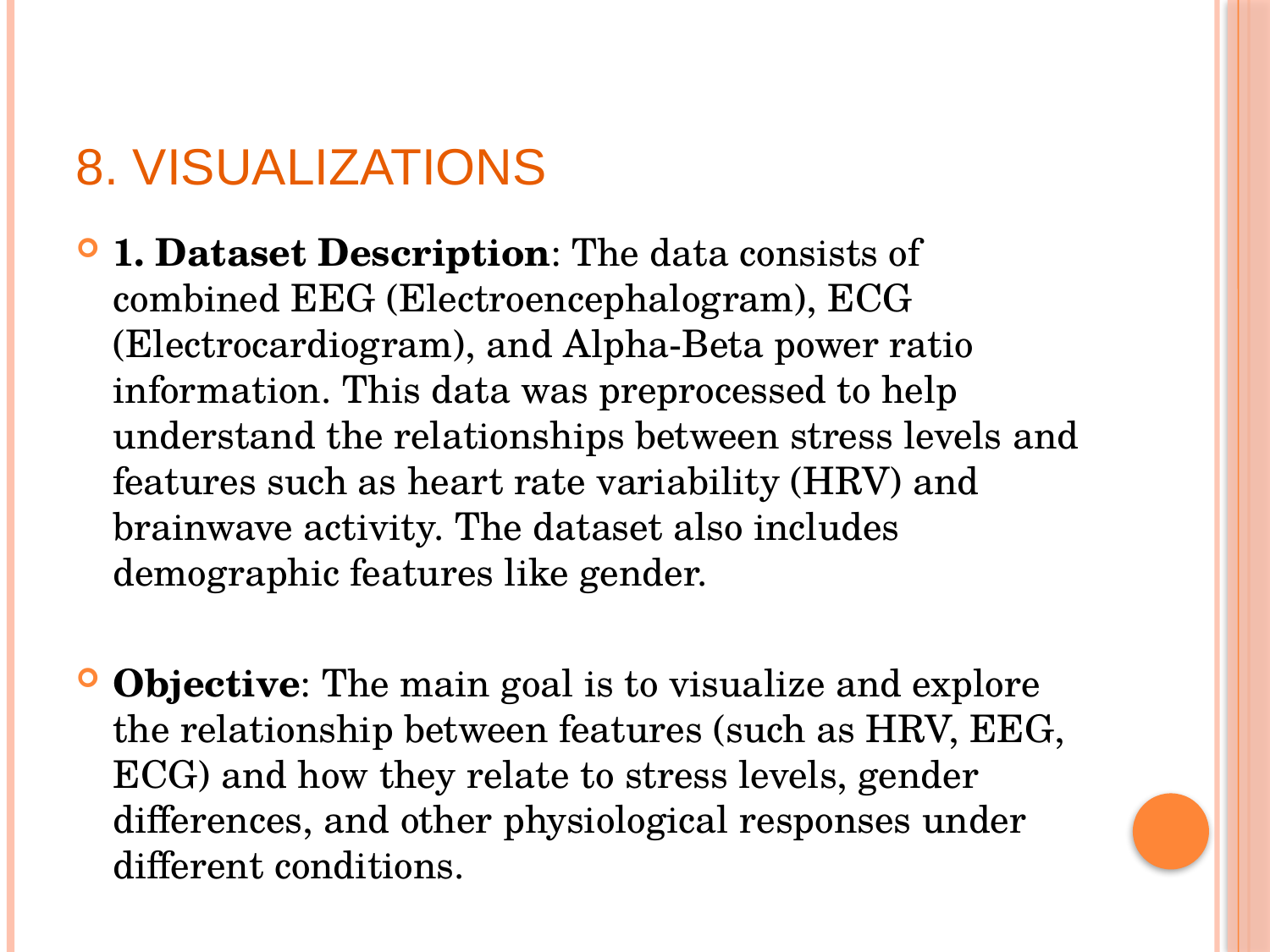

# 8. Visualizations
1. Dataset Description: The data consists of combined EEG (Electroencephalogram), ECG (Electrocardiogram), and Alpha-Beta power ratio information. This data was preprocessed to help understand the relationships between stress levels and features such as heart rate variability (HRV) and brainwave activity. The dataset also includes demographic features like gender.

Objective: The main goal is to visualize and explore the relationship between features (such as HRV, EEG, ECG) and how they relate to stress levels, gender differences, and other physiological responses under different conditions.